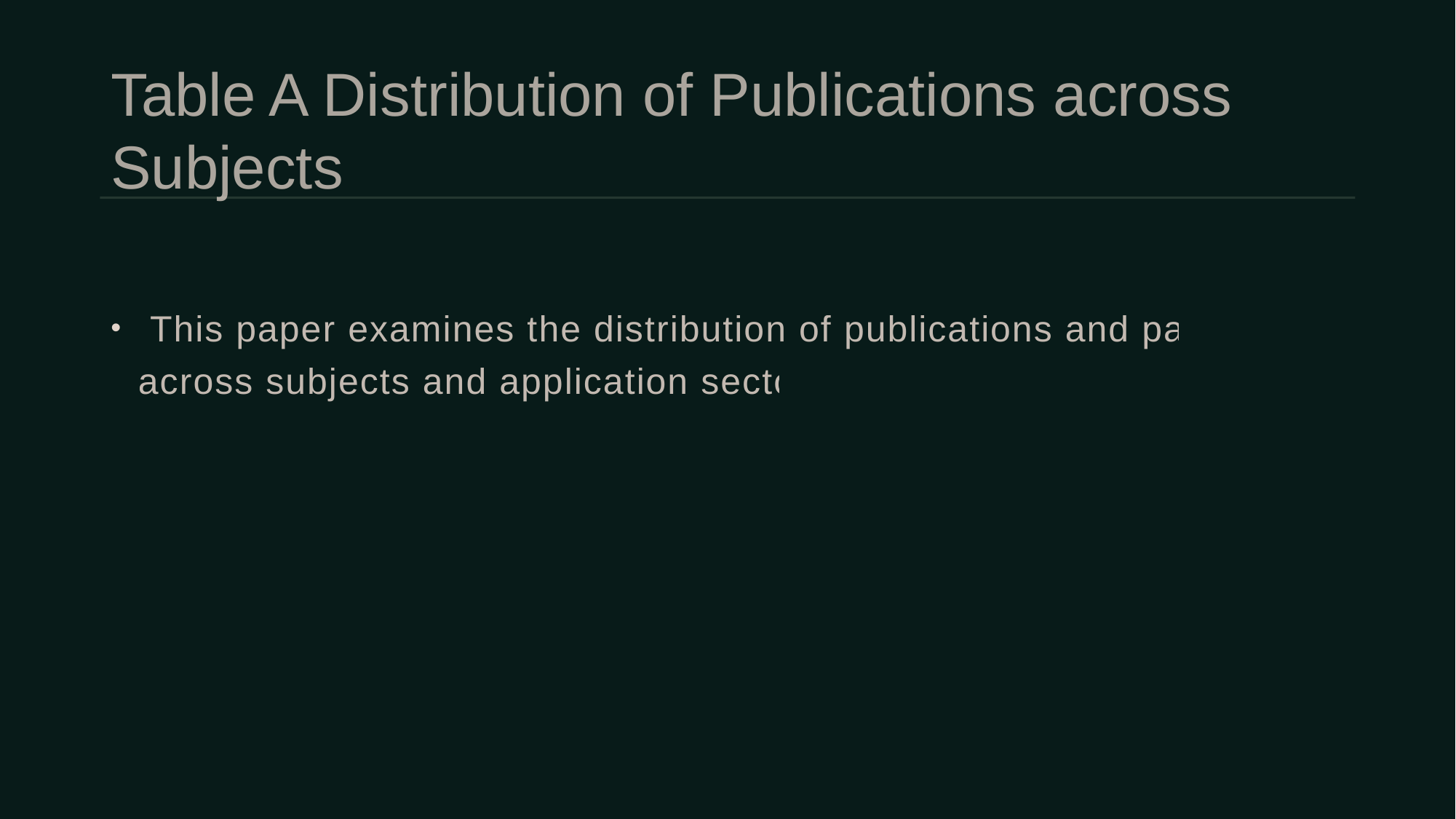

# Table A Distribution of Publications across Subjects
 This paper examines the distribution of publications and patents across subjects and application sectors.